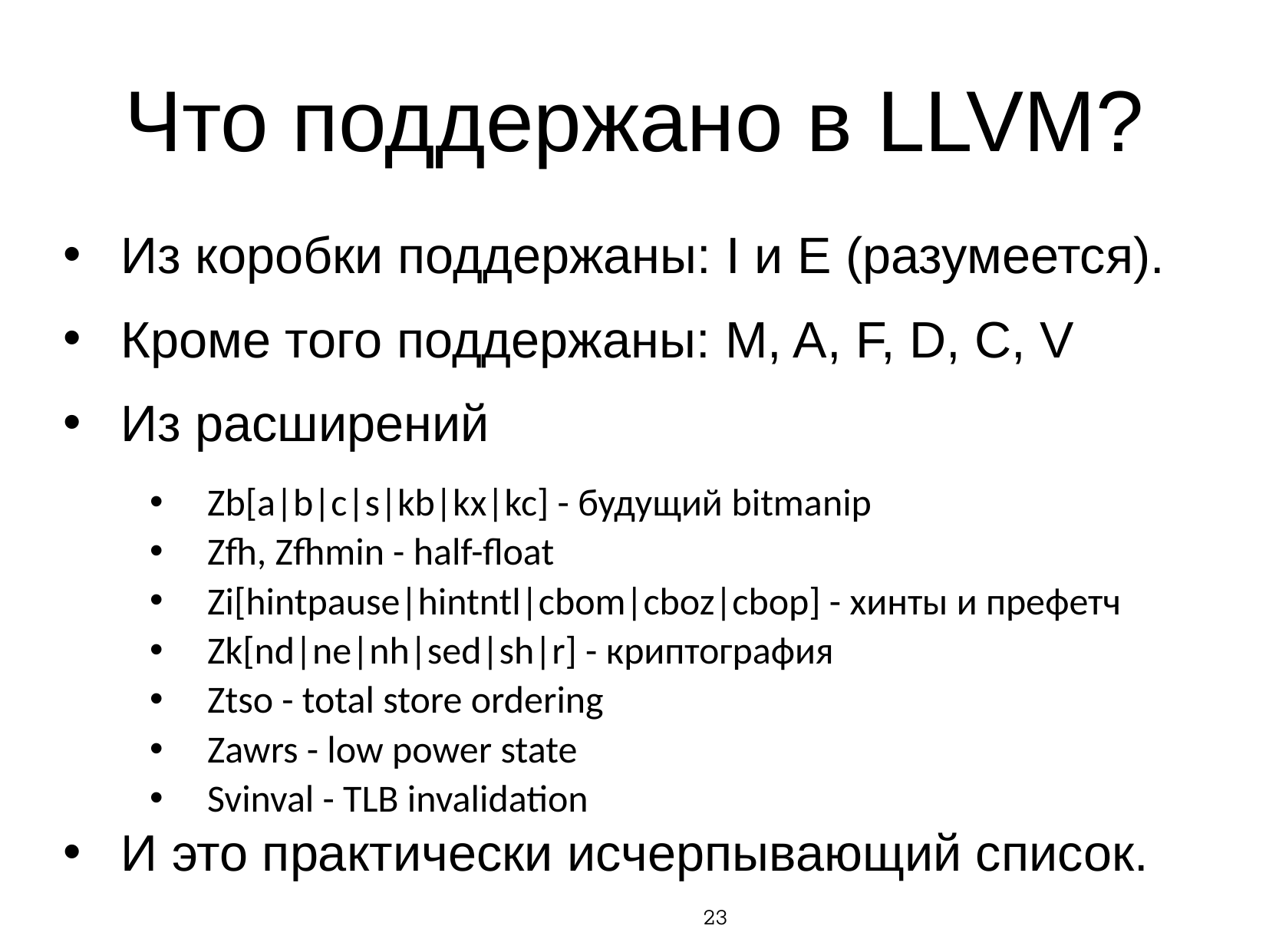

# Что поддержано в LLVM?
Из коробки поддержаны: I и E (разумеется).
Кроме того поддержаны: M, A, F, D, C, V
Из расширений
Zb[a|b|c|s|kb|kx|kc] - будущий bitmanip
Zfh, Zfhmin - half-float
Zi[hintpause|hintntl|cbom|cboz|cbop] - хинты и префетч
Zk[nd|ne|nh|sed|sh|r] - криптография
Ztso - total store ordering
Zawrs - low power state
Svinval - TLB invalidation
И это практически исчерпывающий список.
23